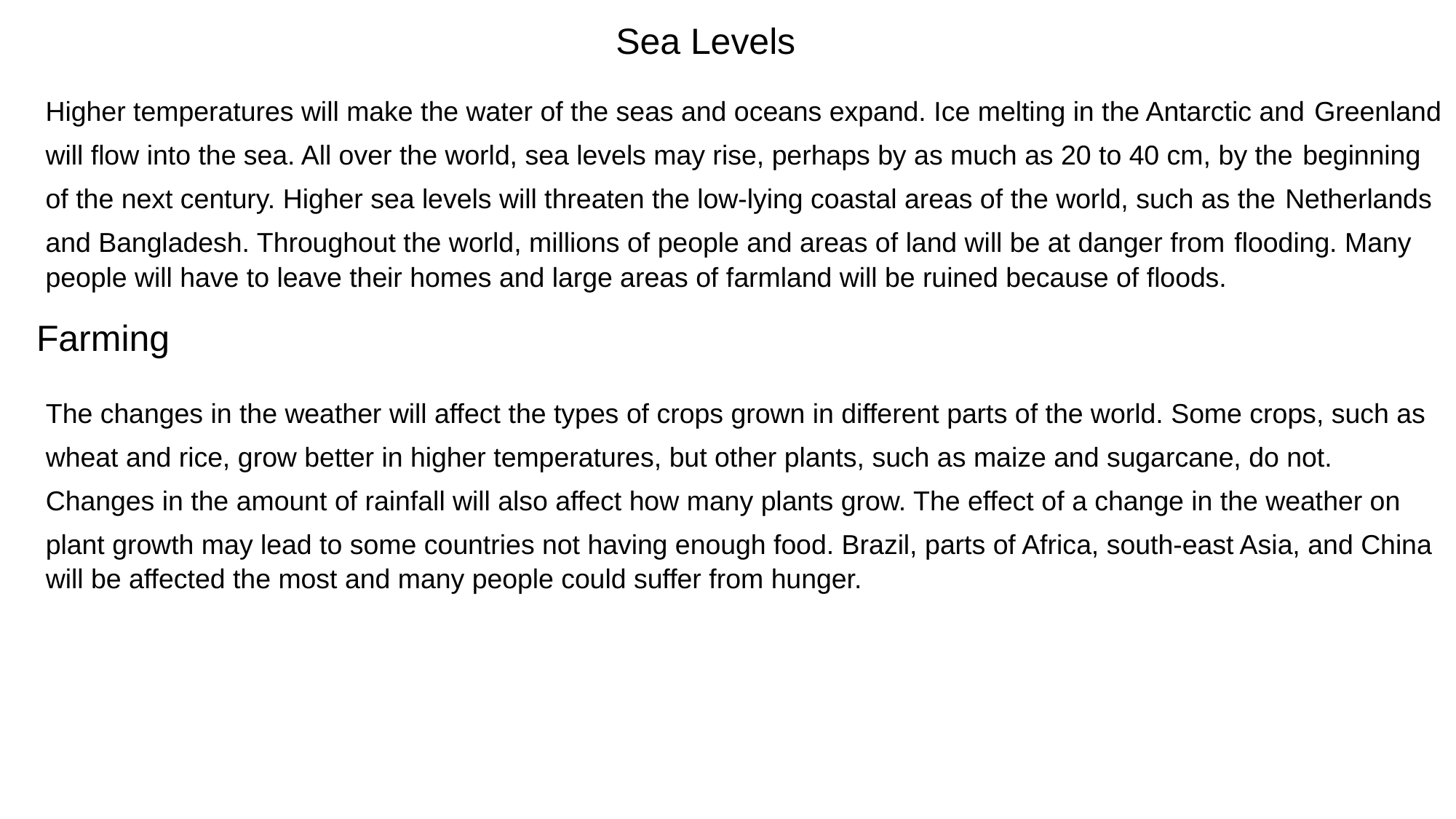

Sea Levels
Higher temperatures will make the water of the seas and oceans expand. Ice melting in the Antarctic and Greenland will flow into the sea. All over the world, sea levels may rise, perhaps by as much as 20 to 40 cm, by the beginning of the next century. Higher sea levels will threaten the low-lying coastal areas of the world, such as the Netherlands and Bangladesh. Throughout the world, millions of people and areas of land will be at danger from flooding. Many people will have to leave their homes and large areas of farmland will be ruined because of floods.
Farming
The changes in the weather will affect the types of crops grown in different parts of the world. Some crops, such as wheat and rice, grow better in higher temperatures, but other plants, such as maize and sugarcane, do not. Changes in the amount of rainfall will also affect how many plants grow. The effect of a change in the weather on plant growth may lead to some countries not having enough food. Brazil, parts of Africa, south-east Asia, and China will be affected the most and many people could suffer from hunger.